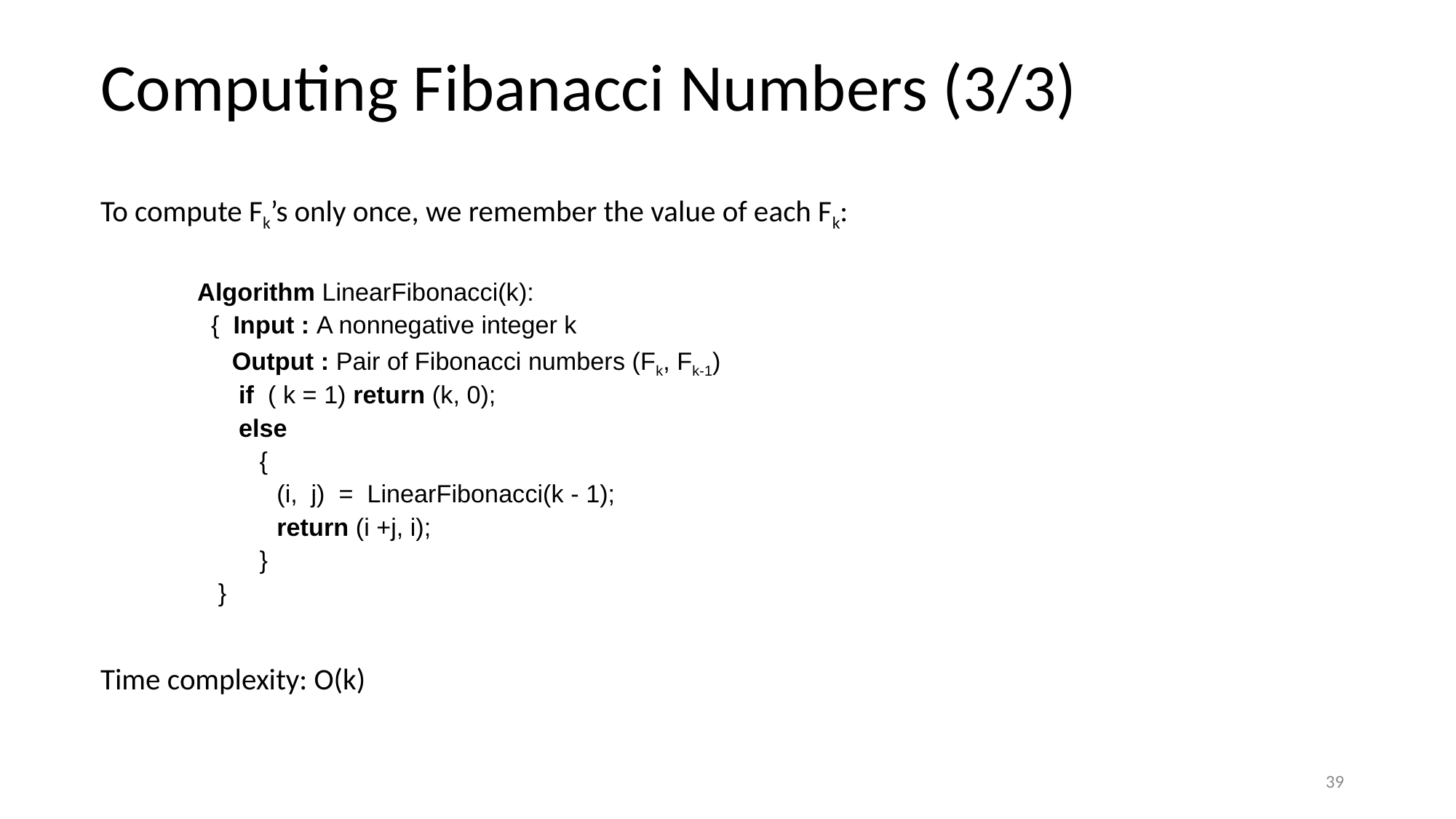

# Computing Fibanacci Numbers (3/3)
To compute Fk’s only once, we remember the value of each Fk:

Algorithm LinearFibonacci(k):
  {  Input : A nonnegative integer k
     Output : Pair of Fibonacci numbers (Fk, Fk-1)
      if  ( k = 1) return (k, 0);
      else
         {
	        (i,  j)  =  LinearFibonacci(k - 1);
	        return (i +j, i);
         }
   }

Time complexity: O(k)
39